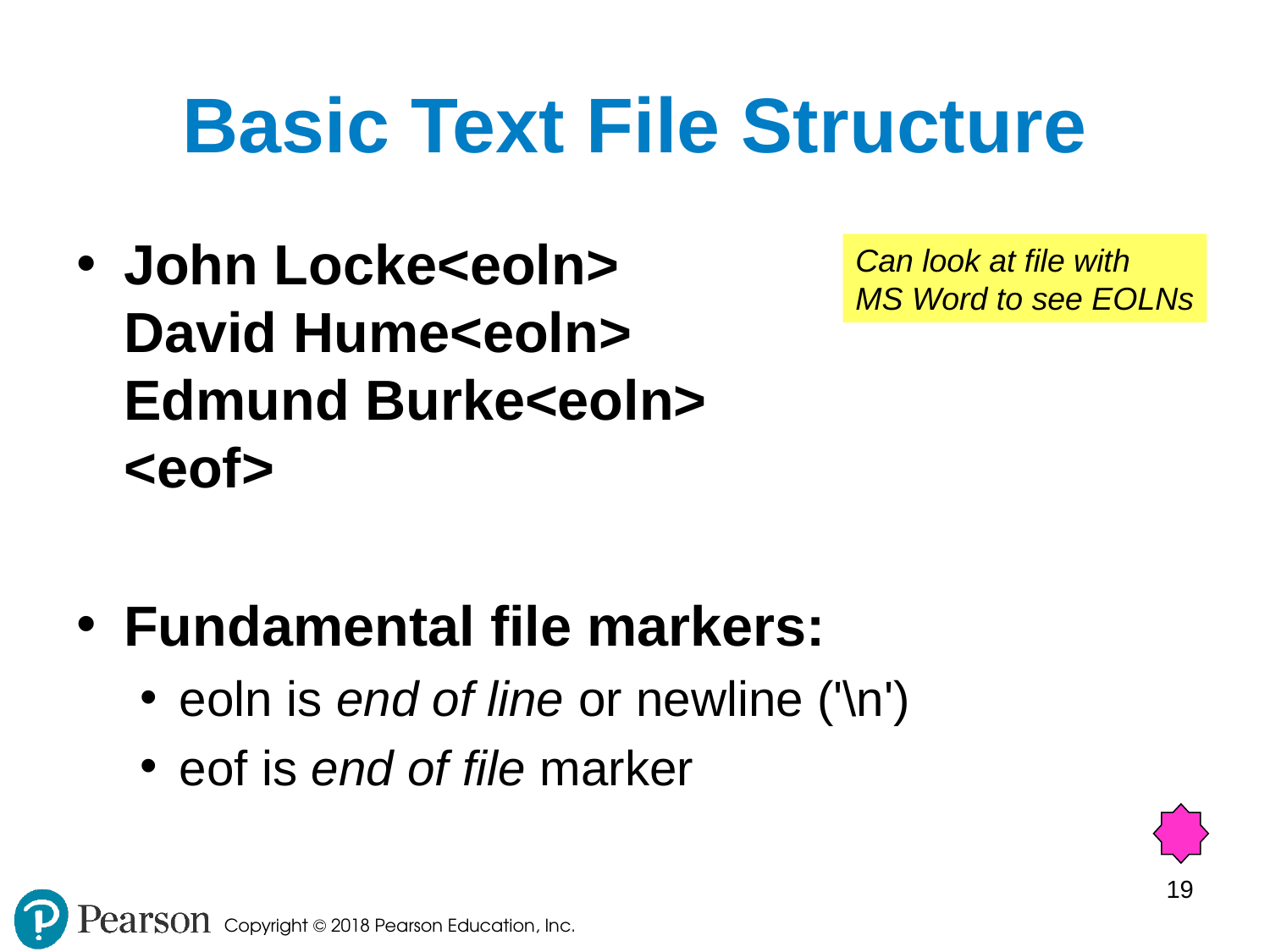

# Basic Text File Structure
John Locke<eoln>
David Hume<eoln>
Edmund Burke<eoln>
<eof>

Fundamental file markers:
eoln is end of line or newline ('\n')
eof is end of file marker
Can look at file with
MS Word to see EOLNs

19